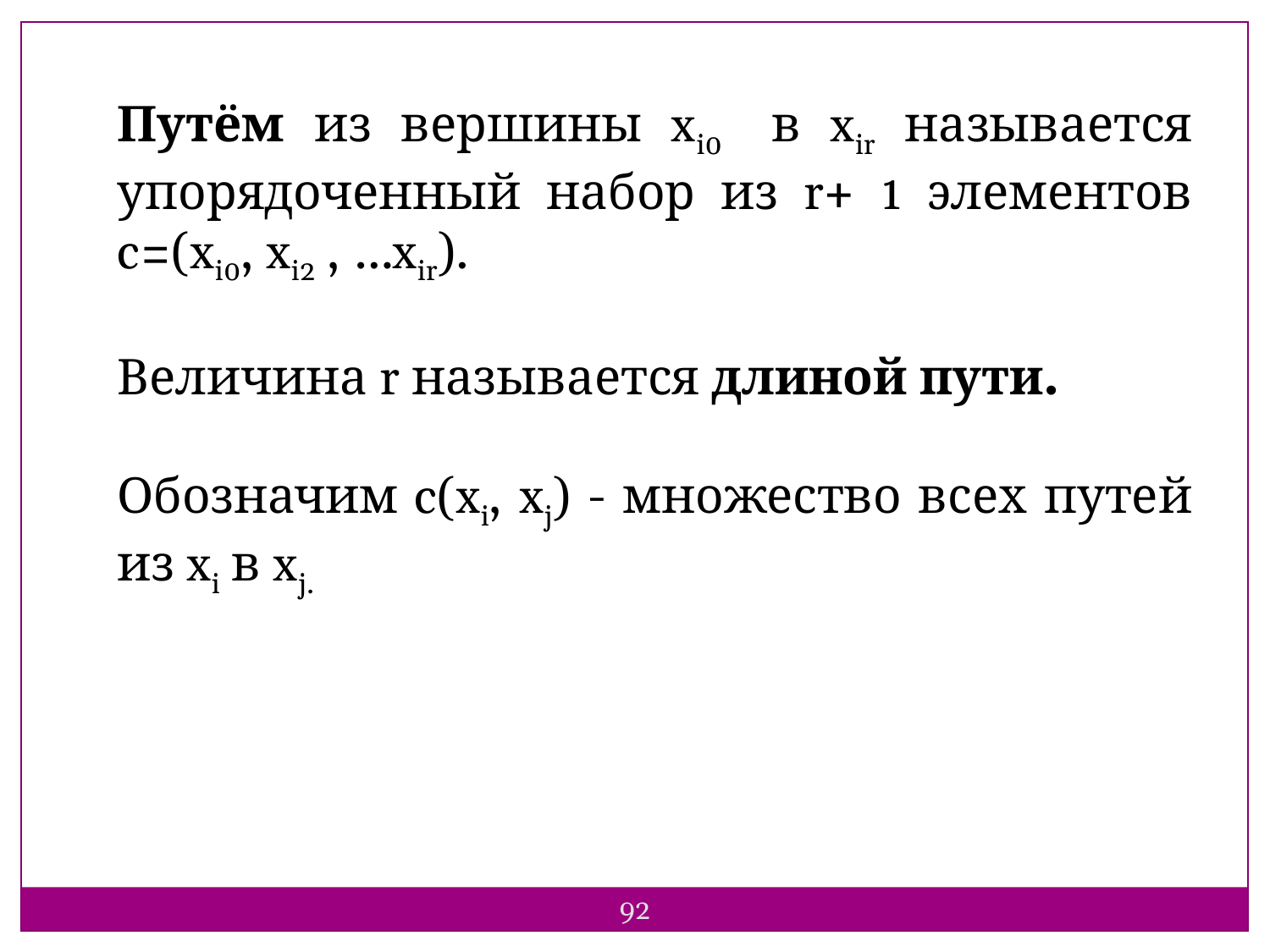

Путём из вершины xi0  в xir называется упорядоченный набор из r+ 1 элементов c=(xi0, xi2 , …xir).

Величина r называется длиной пути.

Обозначим c(xi, xj) - множество всех путей из xi в xj.

92